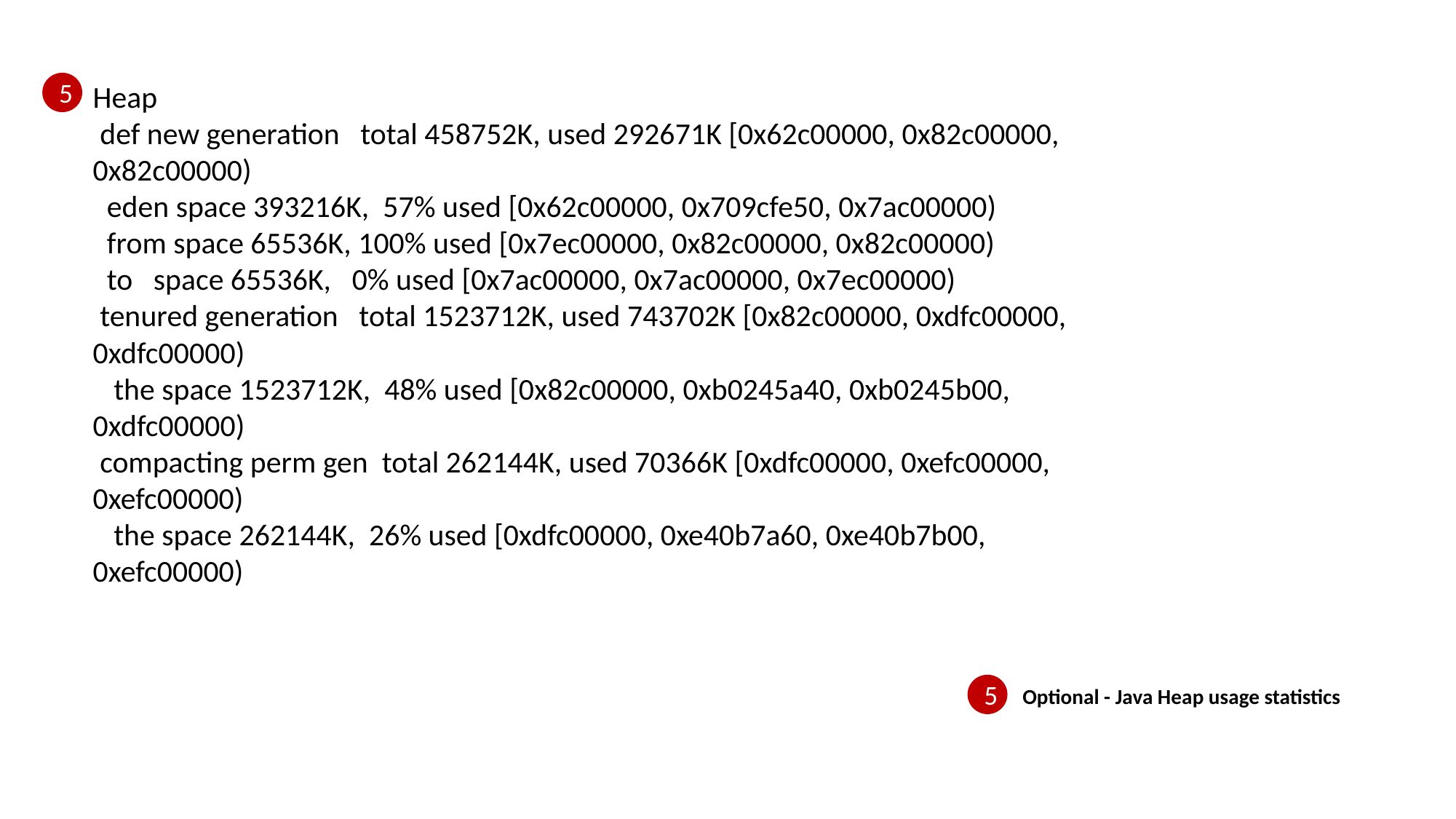

5
Heap
 def new generation   total 458752K, used 292671K [0x62c00000, 0x82c00000, 0x82c00000)
  eden space 393216K,  57% used [0x62c00000, 0x709cfe50, 0x7ac00000)
  from space 65536K, 100% used [0x7ec00000, 0x82c00000, 0x82c00000)
  to   space 65536K,   0% used [0x7ac00000, 0x7ac00000, 0x7ec00000)
 tenured generation   total 1523712K, used 743702K [0x82c00000, 0xdfc00000, 0xdfc00000)
   the space 1523712K,  48% used [0x82c00000, 0xb0245a40, 0xb0245b00, 0xdfc00000)
 compacting perm gen  total 262144K, used 70366K [0xdfc00000, 0xefc00000, 0xefc00000)
   the space 262144K,  26% used [0xdfc00000, 0xe40b7a60, 0xe40b7b00, 0xefc00000)
5
Optional - Java Heap usage statistics